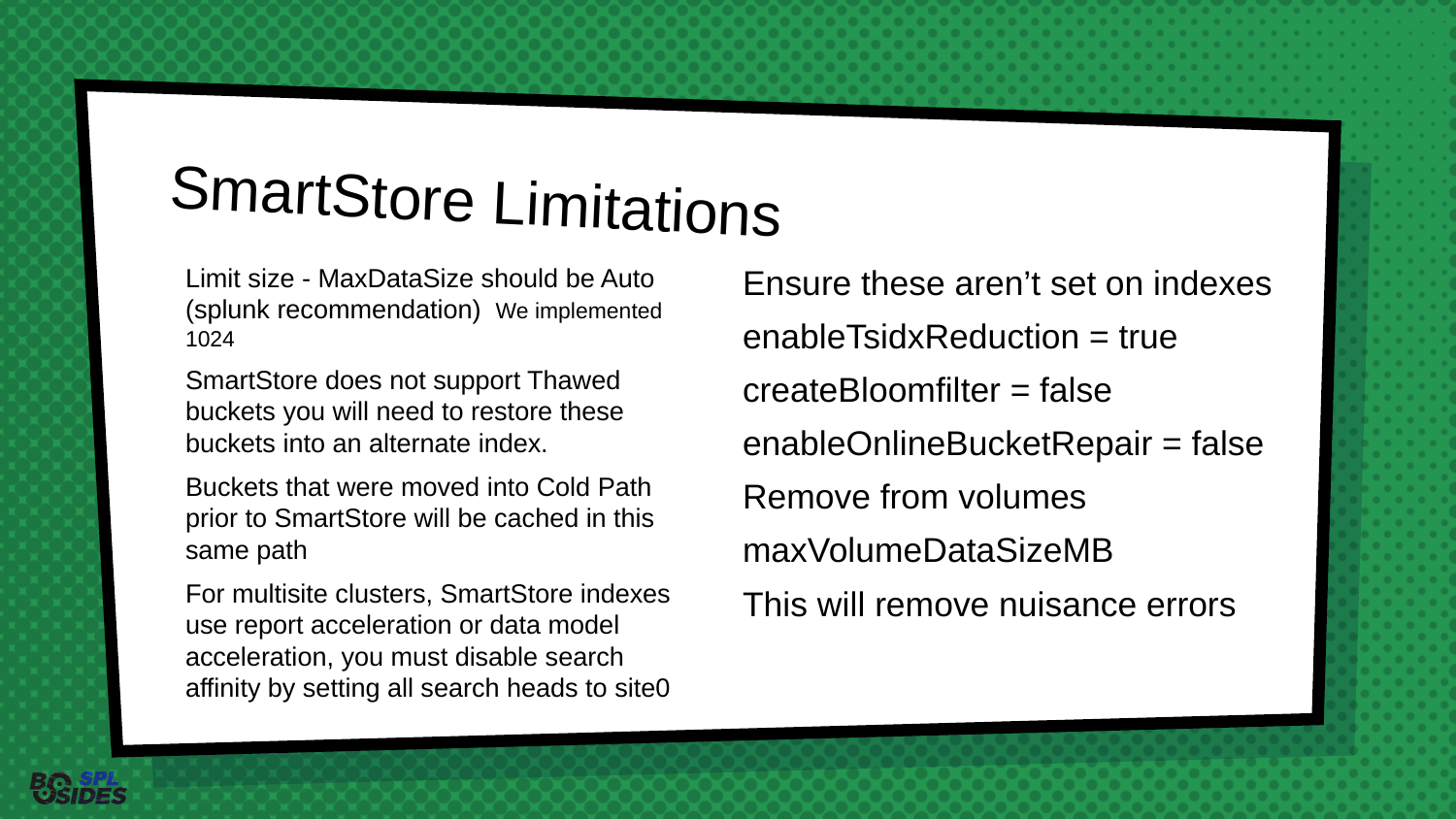

# SmartStore Limitations
Limit size - MaxDataSize should be Auto (splunk recommendation)  We implemented 1024
SmartStore does not support Thawed buckets you will need to restore these buckets into an alternate index.
Buckets that were moved into Cold Path prior to SmartStore will be cached in this same path
For multisite clusters, SmartStore indexes use report acceleration or data model acceleration, you must disable search affinity by setting all search heads to site0

Ensure these aren’t set on indexes
enableTsidxReduction = true
createBloomfilter = false
enableOnlineBucketRepair = false
Remove from volumes
maxVolumeDataSizeMB
This will remove nuisance errors